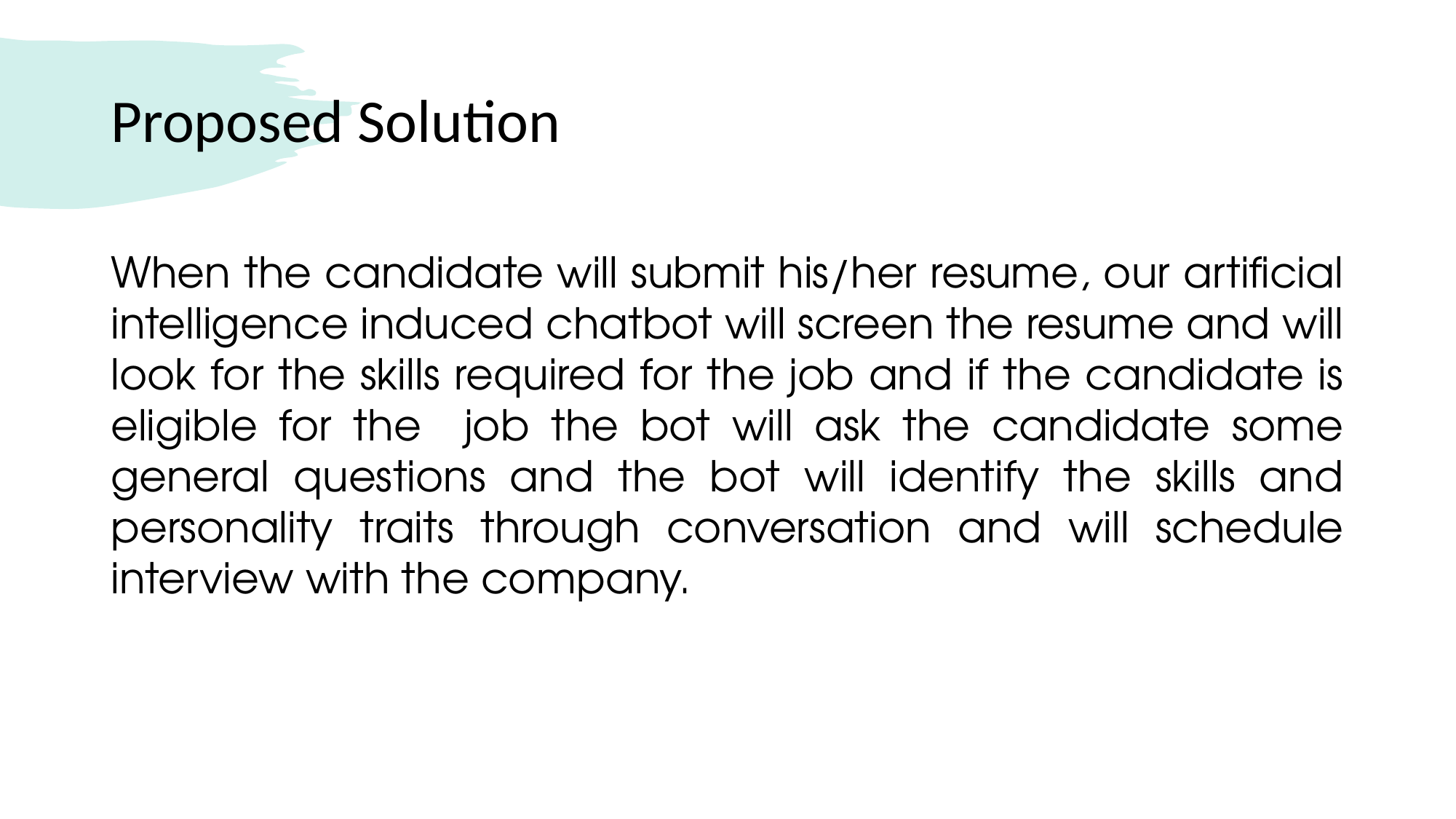

# Proposed Solution
When the candidate will submit his/her resume, our artificial intelligence induced chatbot will screen the resume and will look for the skills required for the job and if the candidate is eligible for the  job the bot will ask the candidate some general questions and the bot will identify the skills and personality traits through conversation and will schedule interview with the company.